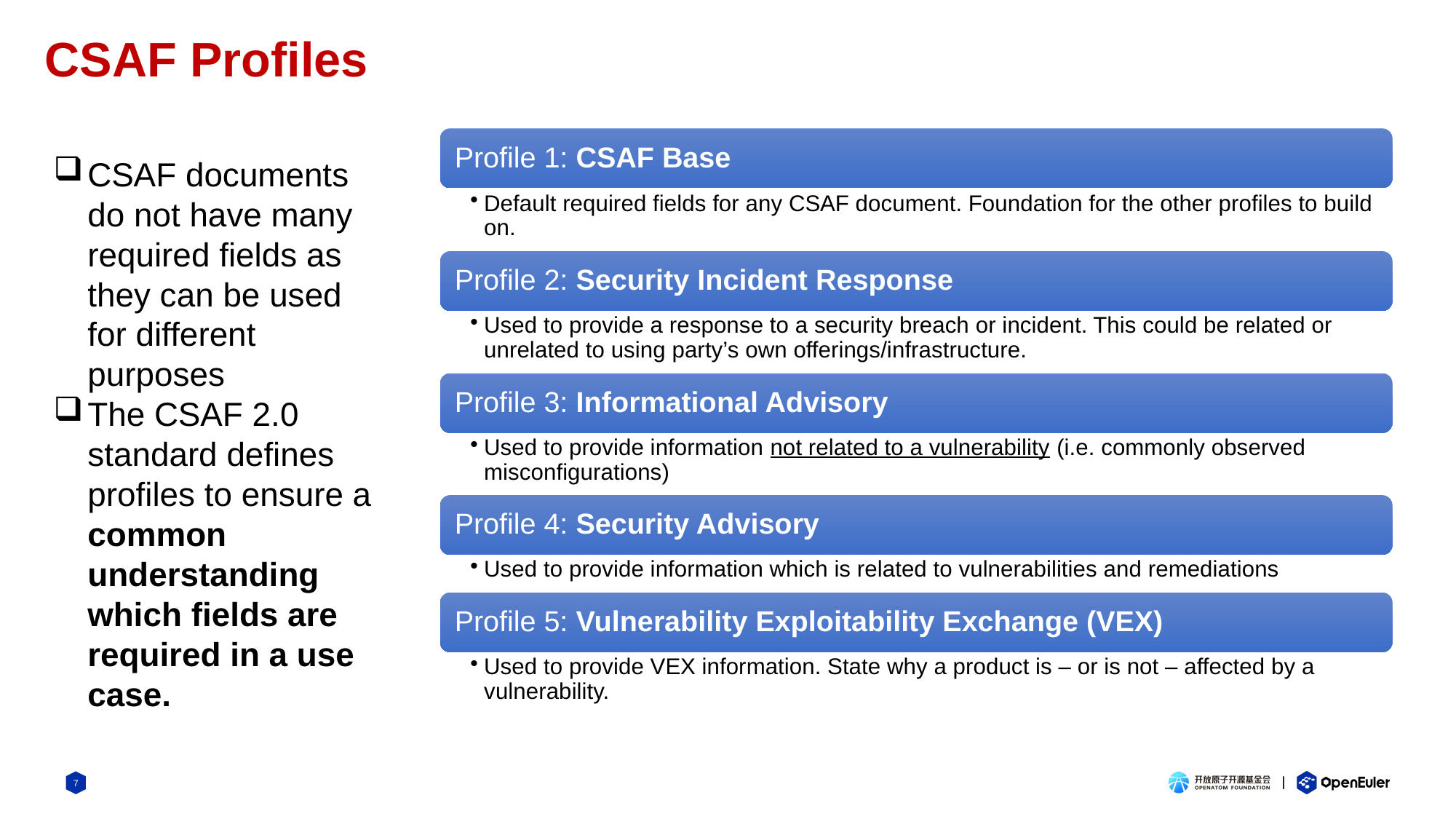

# CSAF Profiles
Profile 1: CSAF Base
Default required fields for any CSAF document. Foundation for the other profiles to build on.
Profile 2: Security Incident Response
Used to provide a response to a security breach or incident. This could be related or unrelated to using party’s own offerings/infrastructure.
Profile 3: Informational Advisory
Used to provide information not related to a vulnerability (i.e. commonly observed misconfigurations)
Profile 4: Security Advisory
Used to provide information which is related to vulnerabilities and remediations
Profile 5: Vulnerability Exploitability Exchange (VEX)
Used to provide VEX information. State why a product is – or is not – affected by a vulnerability.
CSAF documents do not have many required fields as they can be used for different purposes
The CSAF 2.0 standard defines profiles to ensure a common understanding which fields are required in a use case.